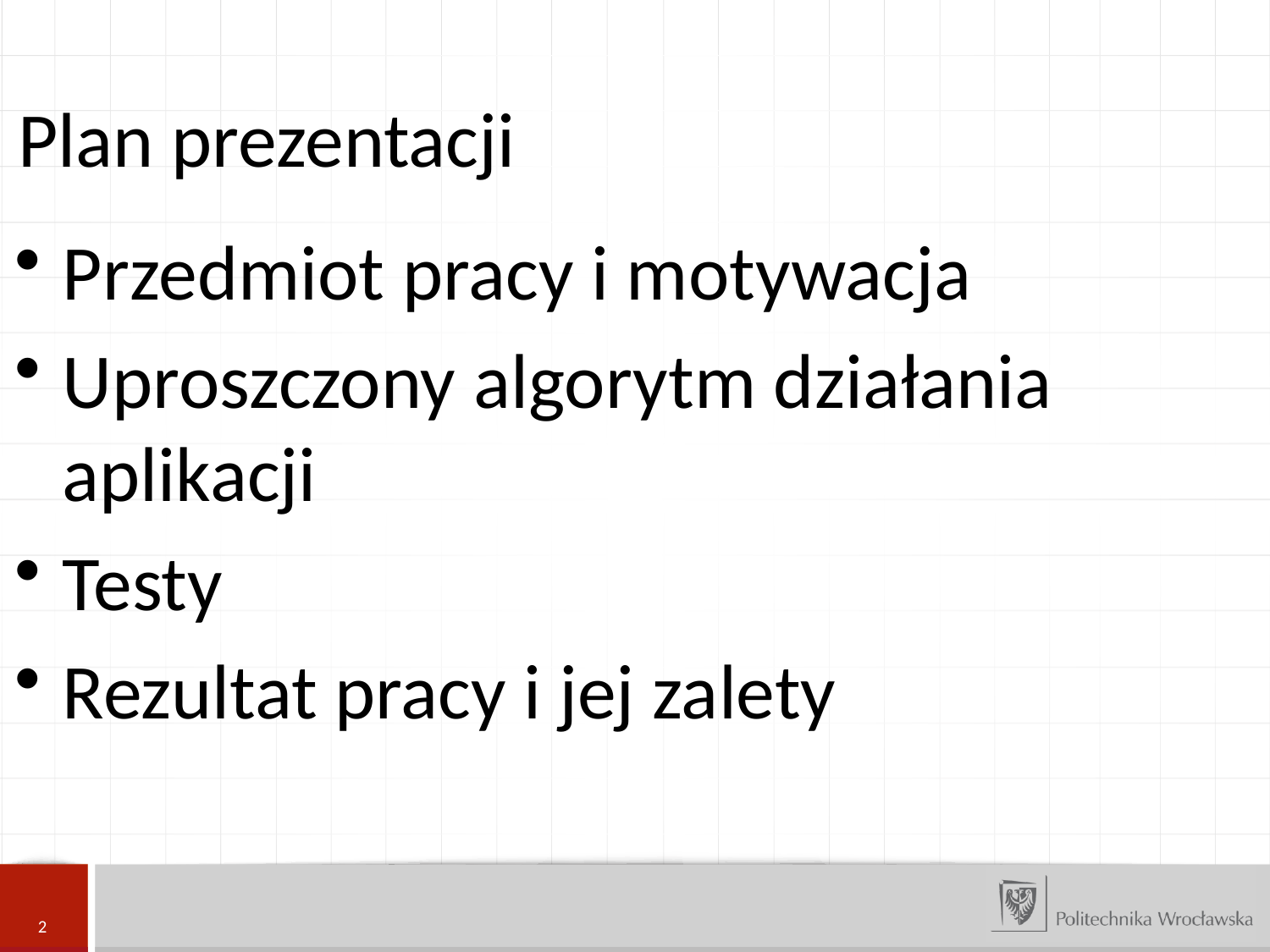

Plan prezentacji
Przedmiot pracy i motywacja
Uproszczony algorytm działania aplikacji
Testy
Rezultat pracy i jej zalety